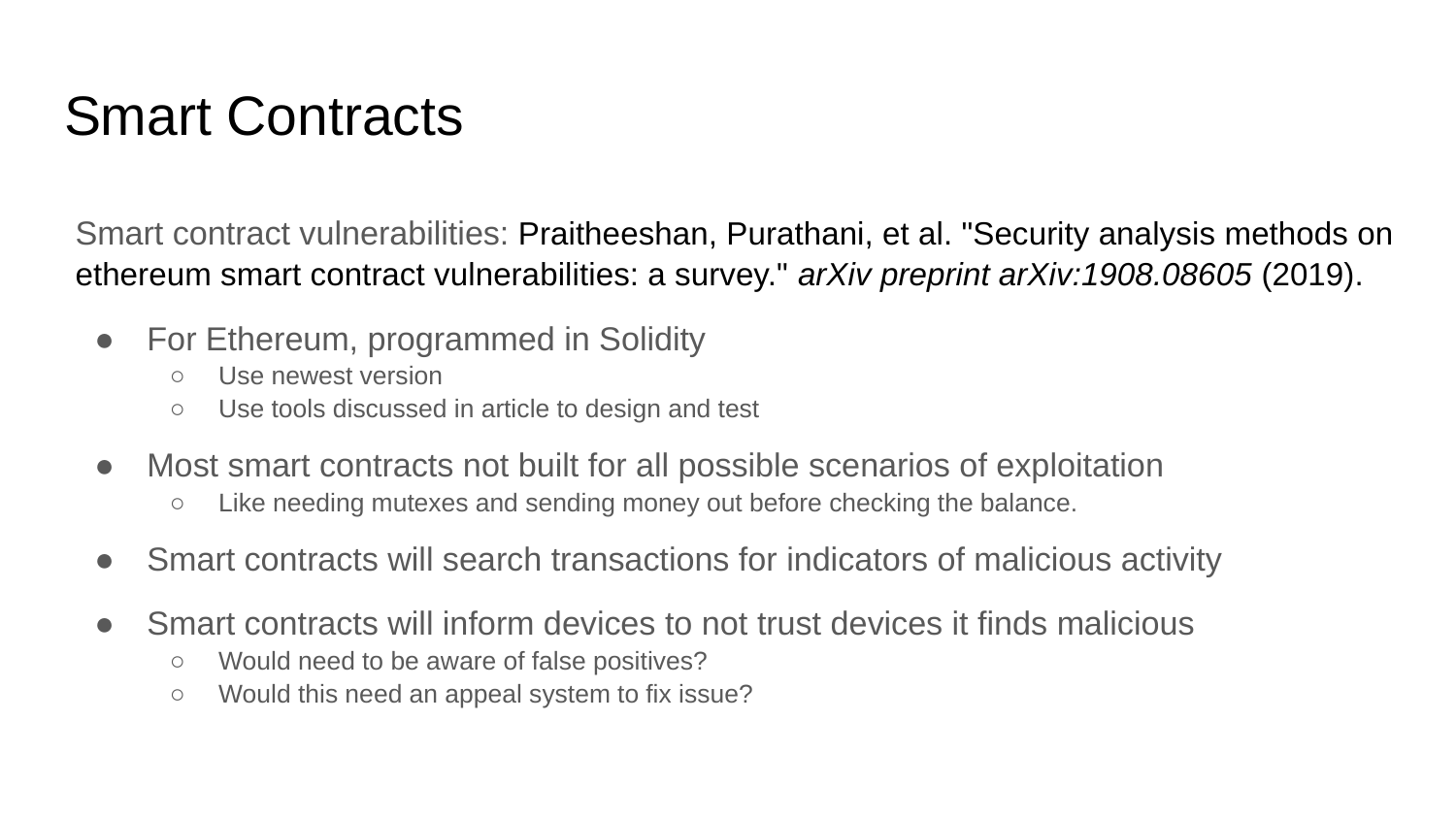

# Smart Contracts
Smart contract vulnerabilities: Praitheeshan, Purathani, et al. "Security analysis methods on ethereum smart contract vulnerabilities: a survey." arXiv preprint arXiv:1908.08605 (2019).
For Ethereum, programmed in Solidity
Use newest version
Use tools discussed in article to design and test
Most smart contracts not built for all possible scenarios of exploitation
Like needing mutexes and sending money out before checking the balance.
Smart contracts will search transactions for indicators of malicious activity
Smart contracts will inform devices to not trust devices it finds malicious
Would need to be aware of false positives?
Would this need an appeal system to fix issue?